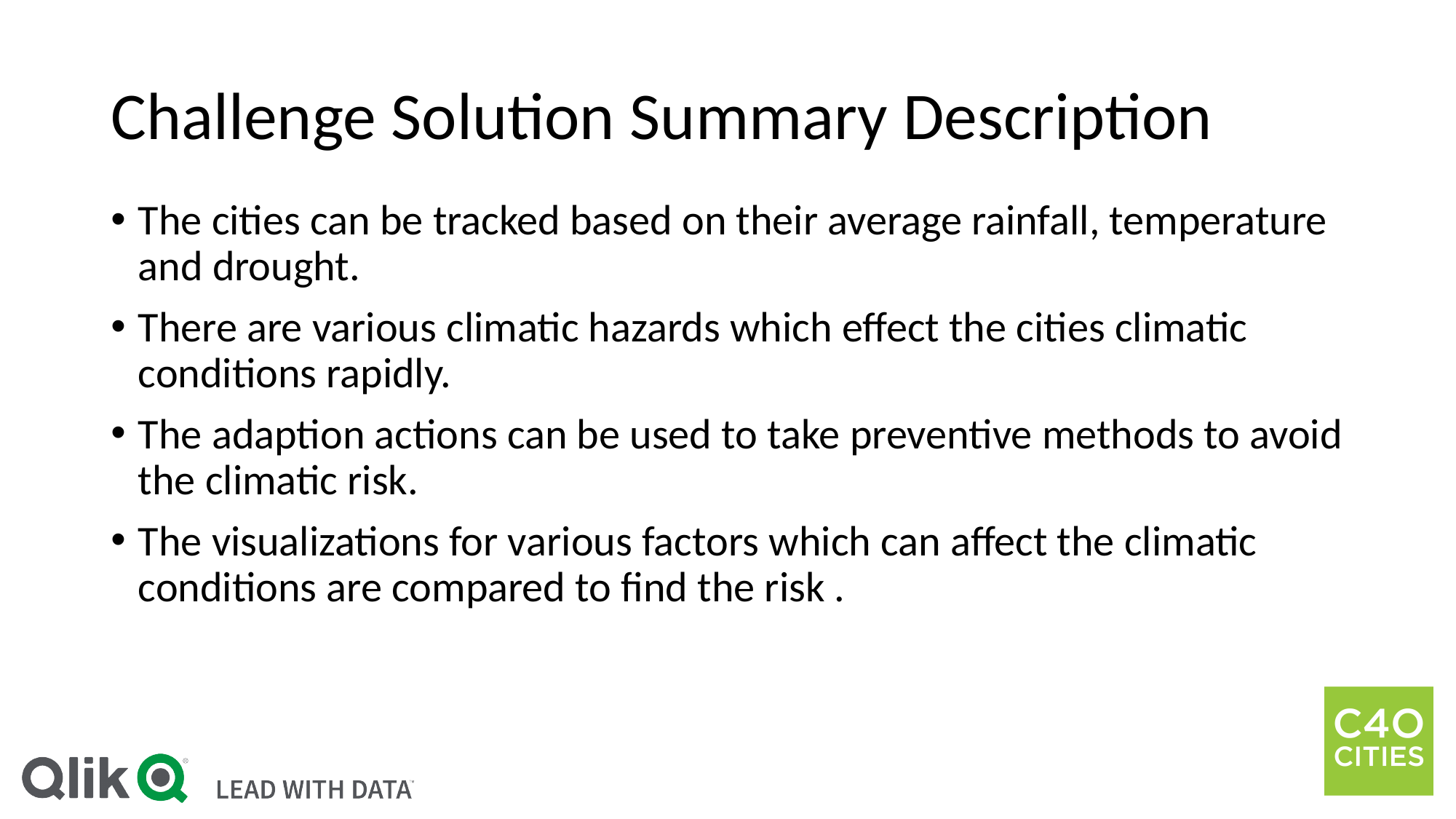

# Challenge Solution Summary Description
The cities can be tracked based on their average rainfall, temperature and drought.
There are various climatic hazards which effect the cities climatic conditions rapidly.
The adaption actions can be used to take preventive methods to avoid the climatic risk.
The visualizations for various factors which can affect the climatic conditions are compared to find the risk .